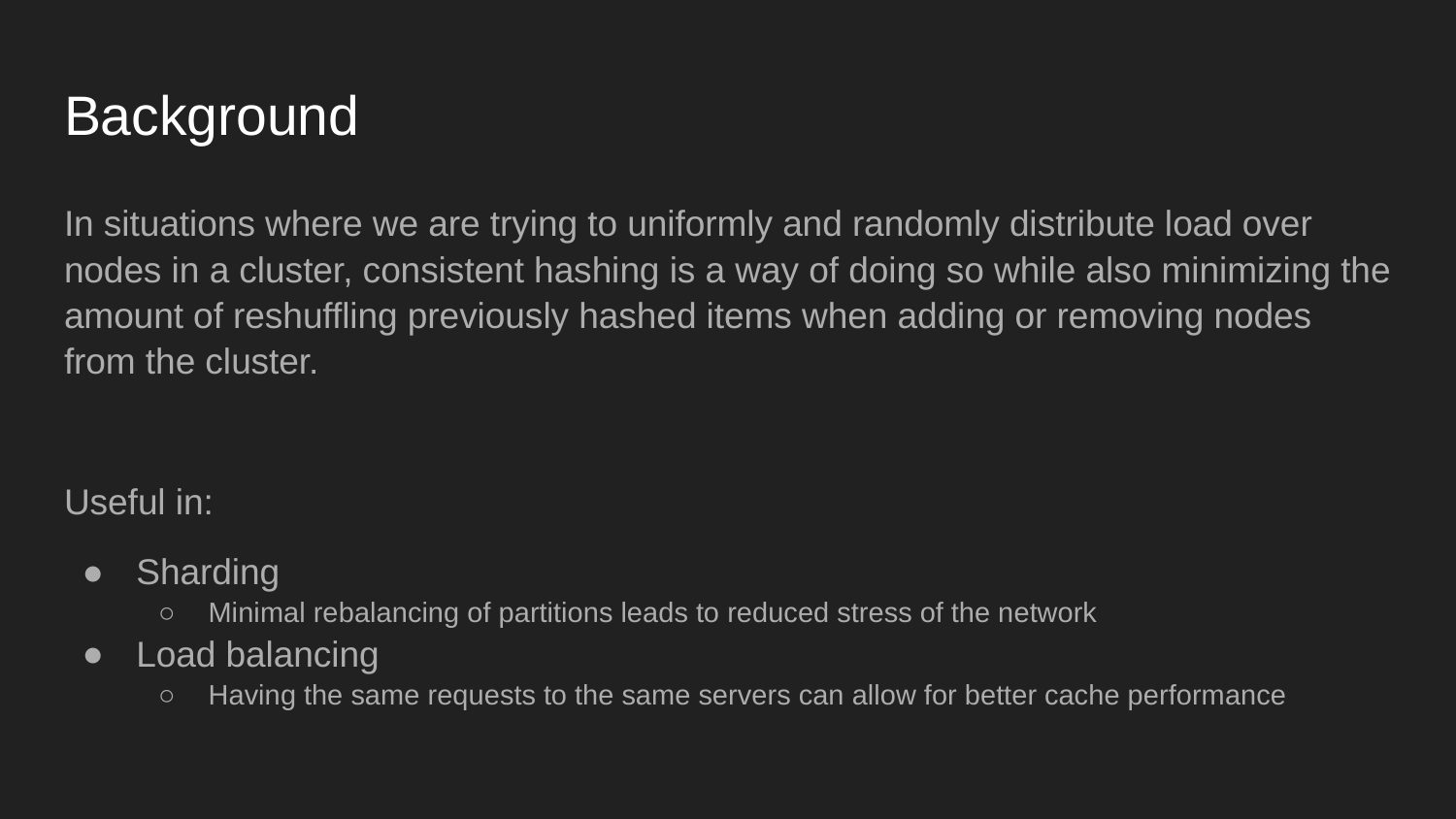

# Background
In situations where we are trying to uniformly and randomly distribute load over nodes in a cluster, consistent hashing is a way of doing so while also minimizing the amount of reshuffling previously hashed items when adding or removing nodes from the cluster.

Useful in:
Sharding
Minimal rebalancing of partitions leads to reduced stress of the network
Load balancing
Having the same requests to the same servers can allow for better cache performance